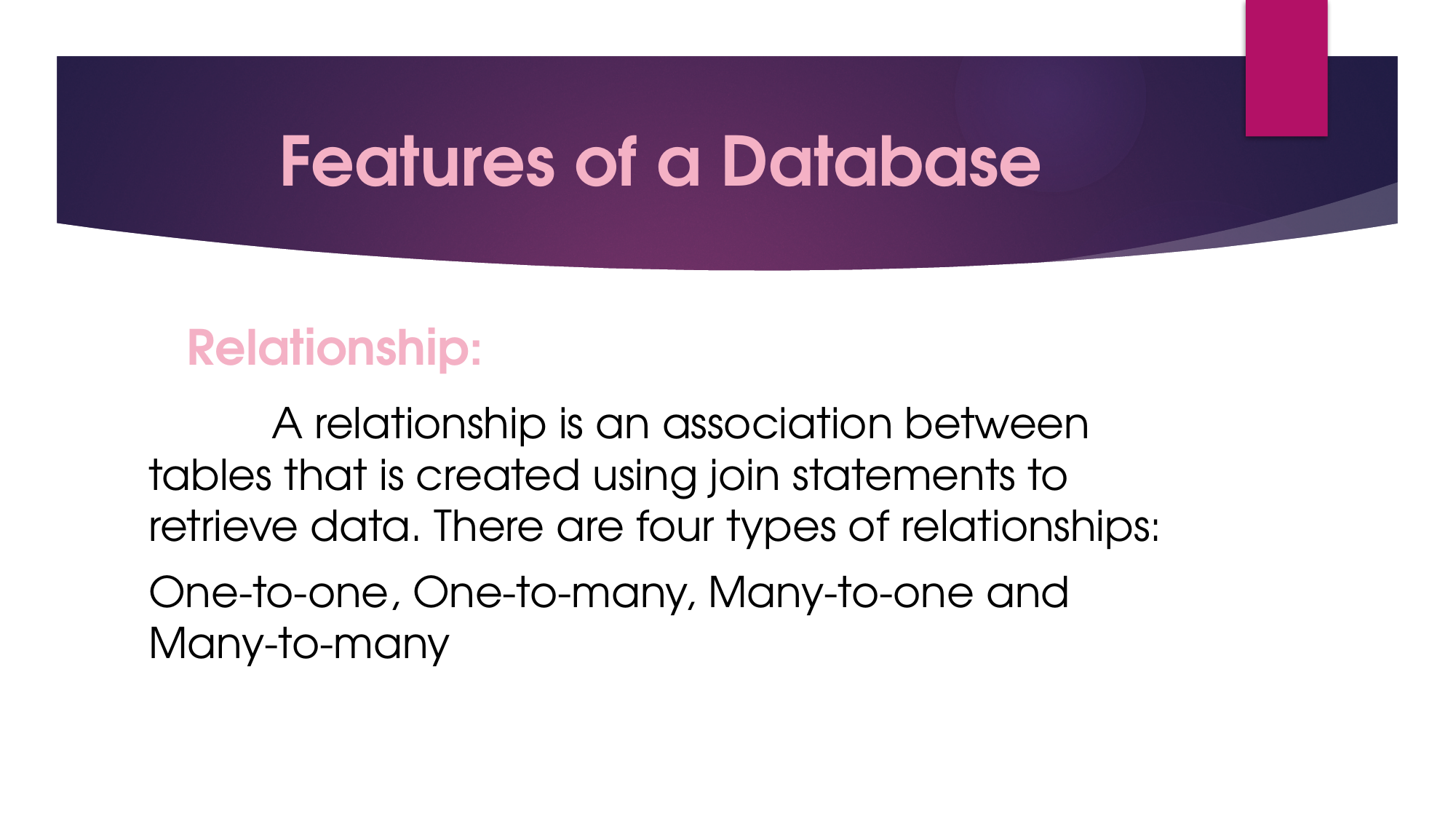

# Features of a Database
     Relationship:
         A relationship is an association between tables that is created using join statements to retrieve data. There are four types of relationships:
One-to-one, One-to-many, Many-to-one and Many-to-many